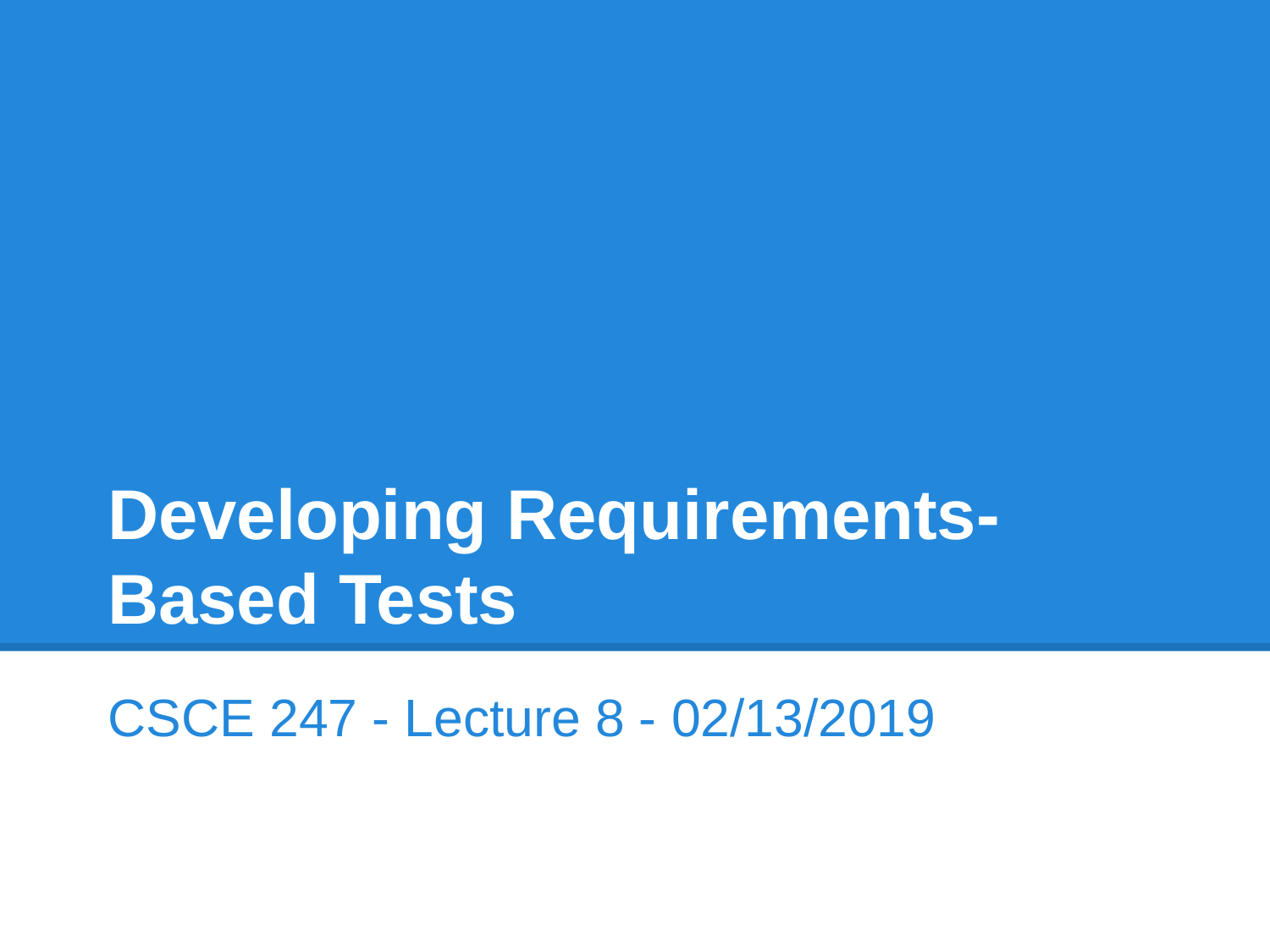

# Developing Requirements-Based Tests
CSCE 247 - Lecture 8 - 02/13/2019